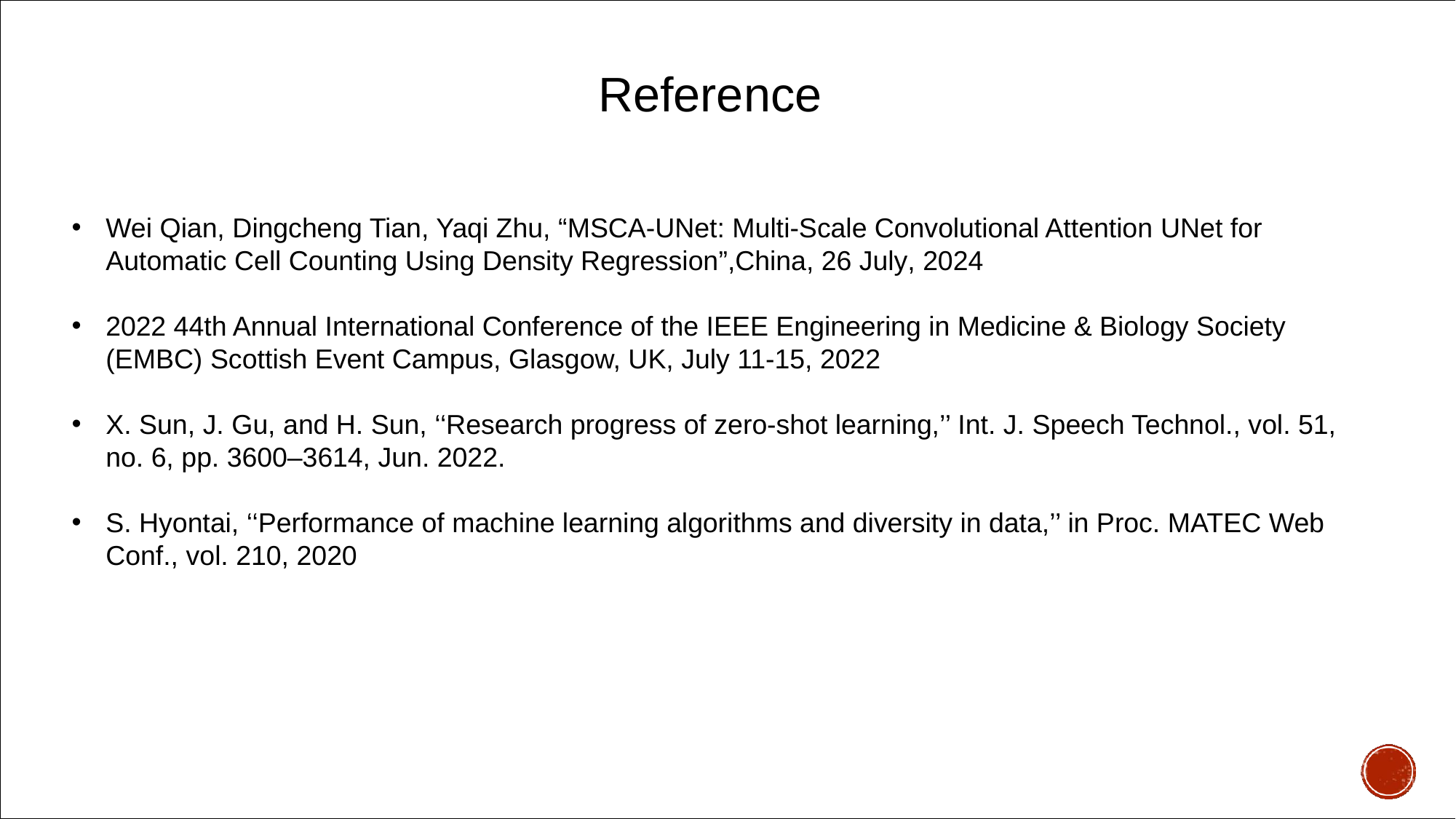

Reference
Wei Qian, Dingcheng Tian, Yaqi Zhu, “MSCA-UNet: Multi-Scale Convolutional Attention UNet for Automatic Cell Counting Using Density Regression”,China, 26 July, 2024

2022 44th Annual International Conference of the IEEE Engineering in Medicine & Biology Society (EMBC) Scottish Event Campus, Glasgow, UK, July 11-15, 2022

X. Sun, J. Gu, and H. Sun, ‘‘Research progress of zero-shot learning,’’ Int. J. Speech Technol., vol. 51, no. 6, pp. 3600–3614, Jun. 2022.

S. Hyontai, ‘‘Performance of machine learning algorithms and diversity in data,’’ in Proc. MATEC Web Conf., vol. 210, 2020